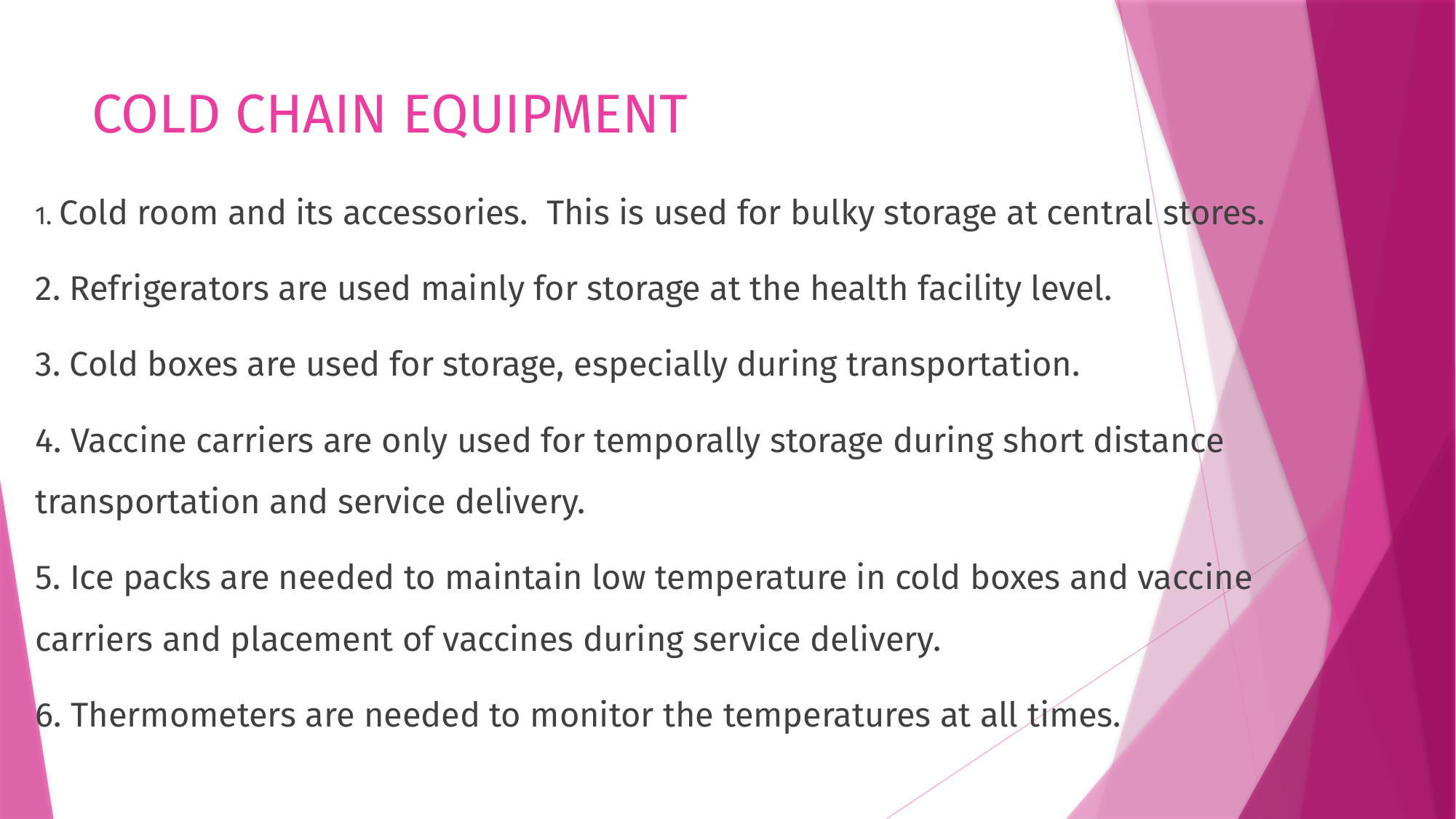

# COLD CHAIN EQUIPMENT
1. Cold room and its accessories.  This is used for bulky storage at central stores.
2. Refrigerators are used mainly for storage at the health facility level.
3. Cold boxes are used for storage, especially during transportation.
4. Vaccine carriers are only used for temporally storage during short distance 	transportation and service delivery.
5. Ice packs are needed to maintain low temperature in cold boxes and vaccine 	carriers and placement of vaccines during service delivery.
6. Thermometers are needed to monitor the temperatures at all times.